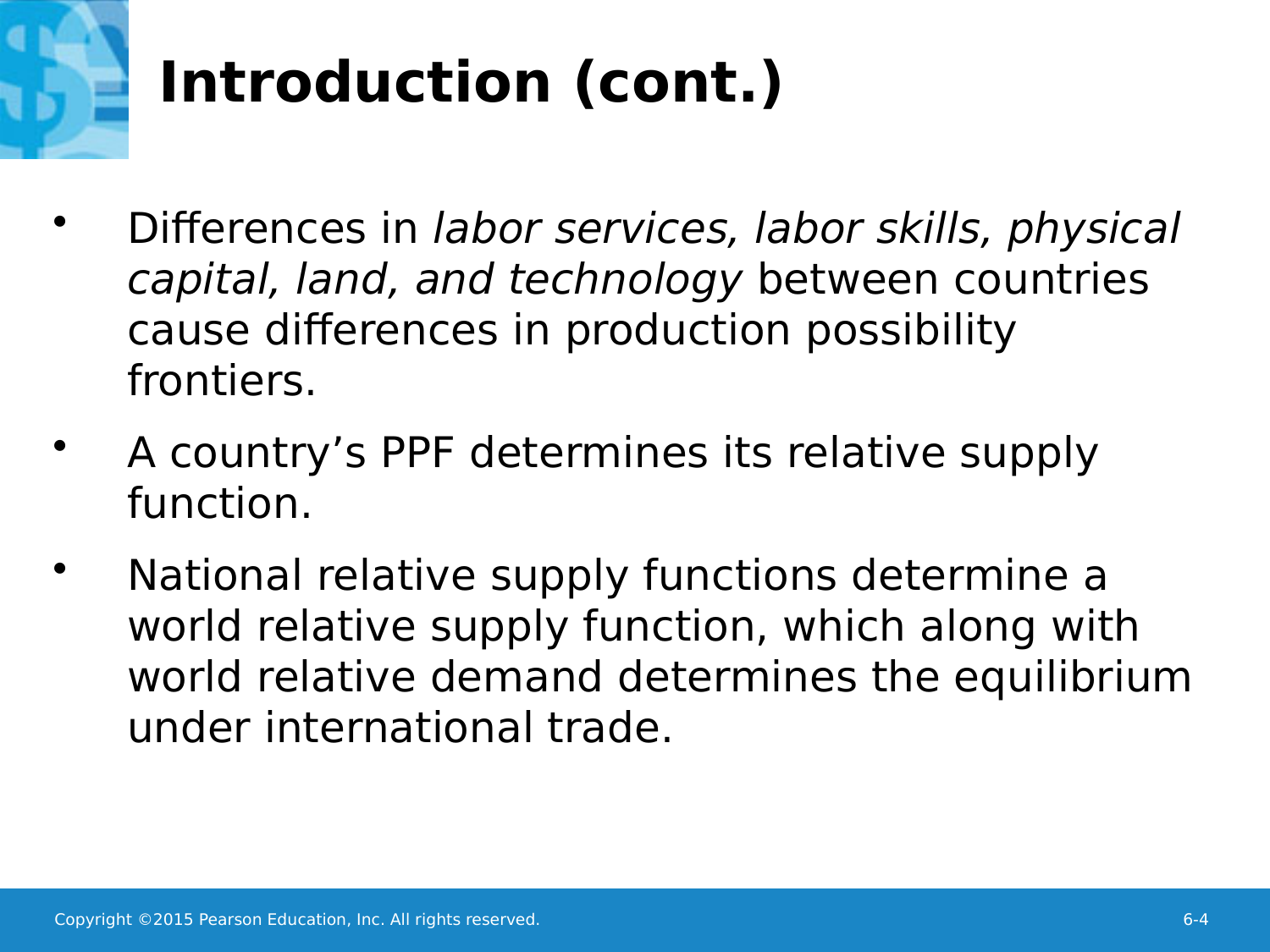

# Introduction (cont.)
Differences in labor services, labor skills, physical capital, land, and technology between countries cause differences in production possibility frontiers.
A country’s PPF determines its relative supply function.
National relative supply functions determine a world relative supply function, which along with world relative demand determines the equilibrium under international trade.